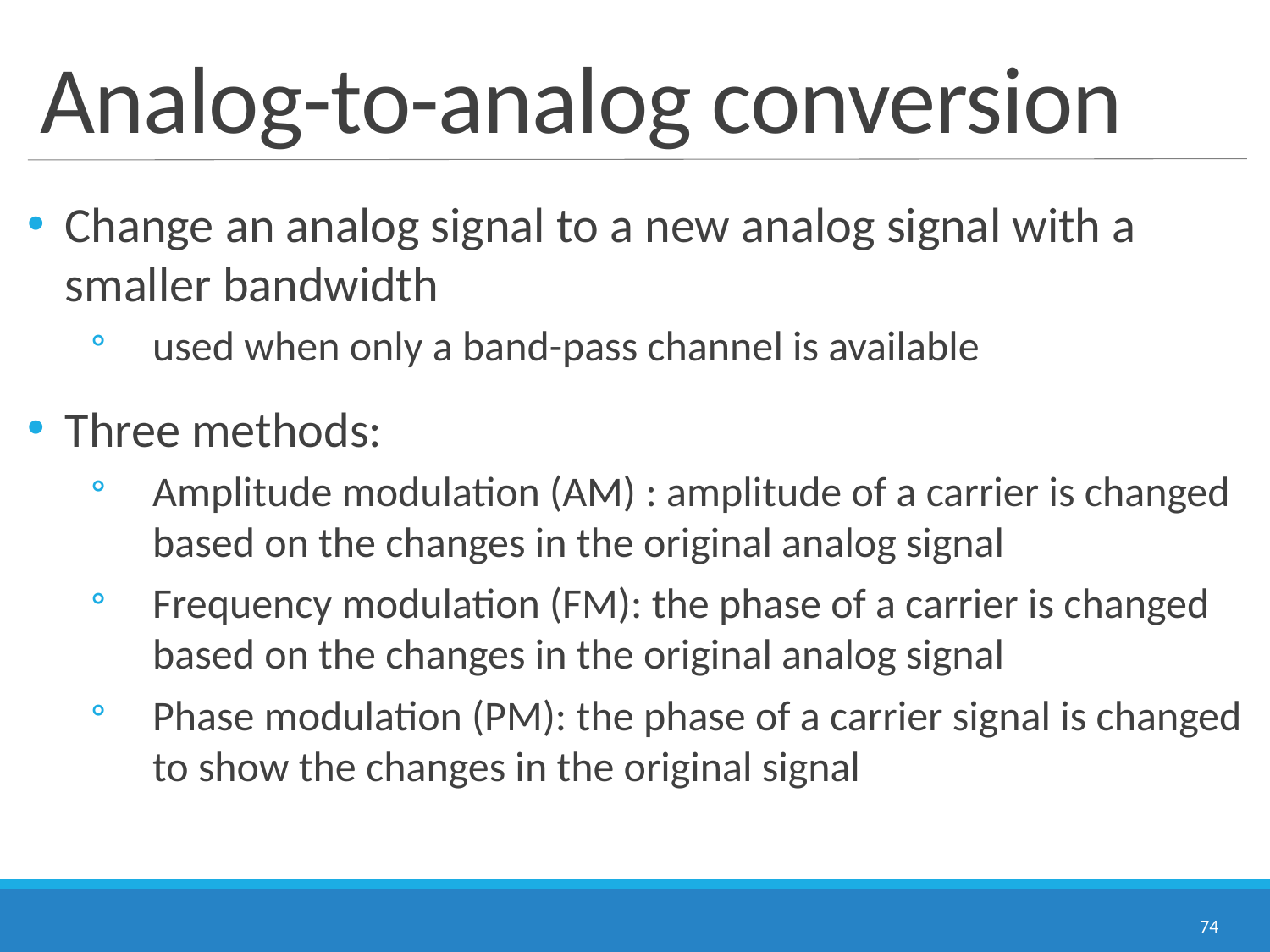

# Analog-to-analog conversion
Change an analog signal to a new analog signal with a smaller bandwidth
used when only a band-pass channel is available
Three methods:
Amplitude modulation (AM) : amplitude of a carrier is changed based on the changes in the original analog signal
Frequency modulation (FM): the phase of a carrier is changed based on the changes in the original analog signal
Phase modulation (PM): the phase of a carrier signal is changed to show the changes in the original signal